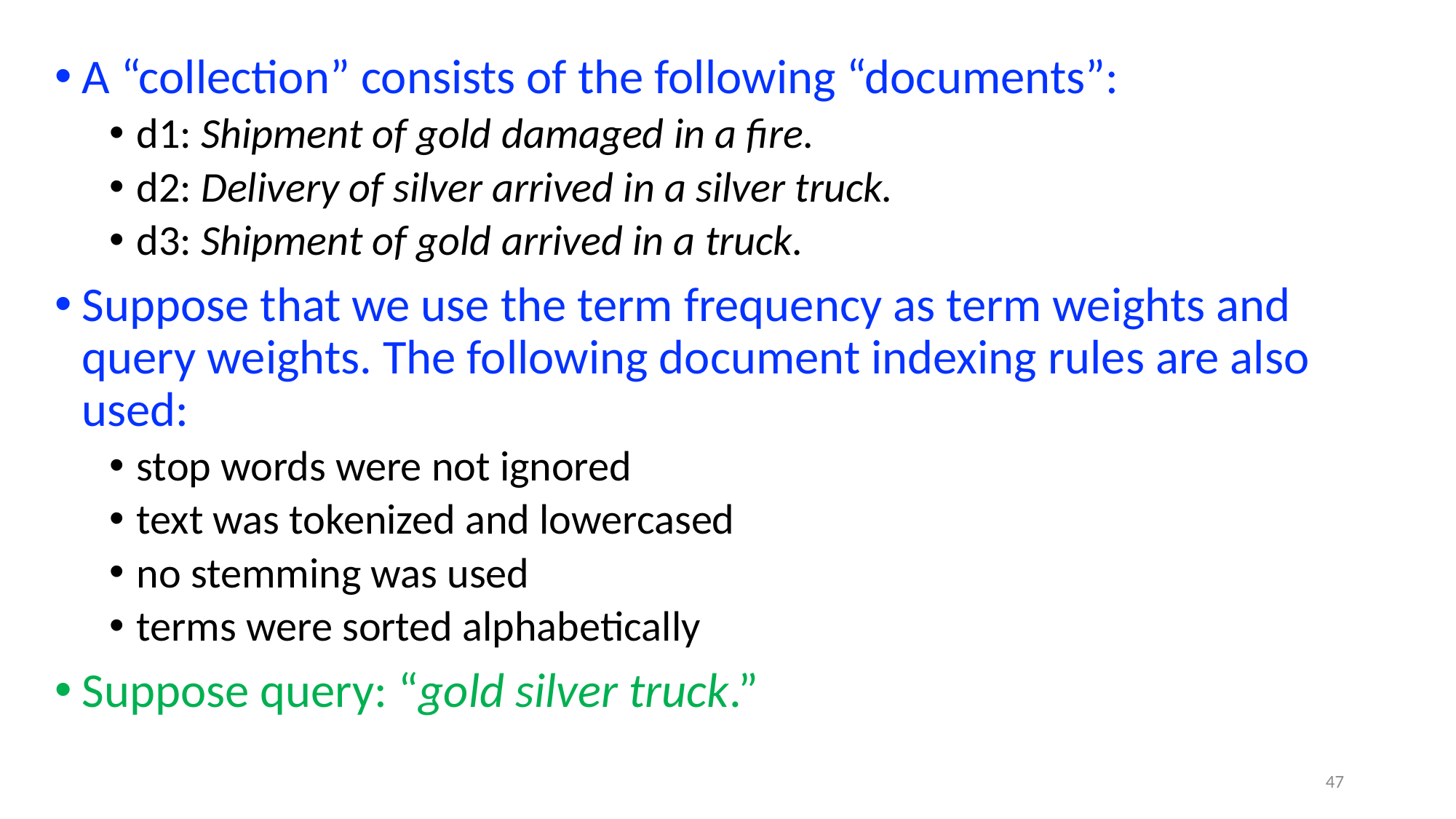

A “collection” consists of the following “documents”:
d1: Shipment of gold damaged in a fire.
d2: Delivery of silver arrived in a silver truck.
d3: Shipment of gold arrived in a truck.
Suppose that we use the term frequency as term weights and query weights. The following document indexing rules are also used:
stop words were not ignored
text was tokenized and lowercased
no stemming was used
terms were sorted alphabetically
Suppose query: “gold silver truck.”

47